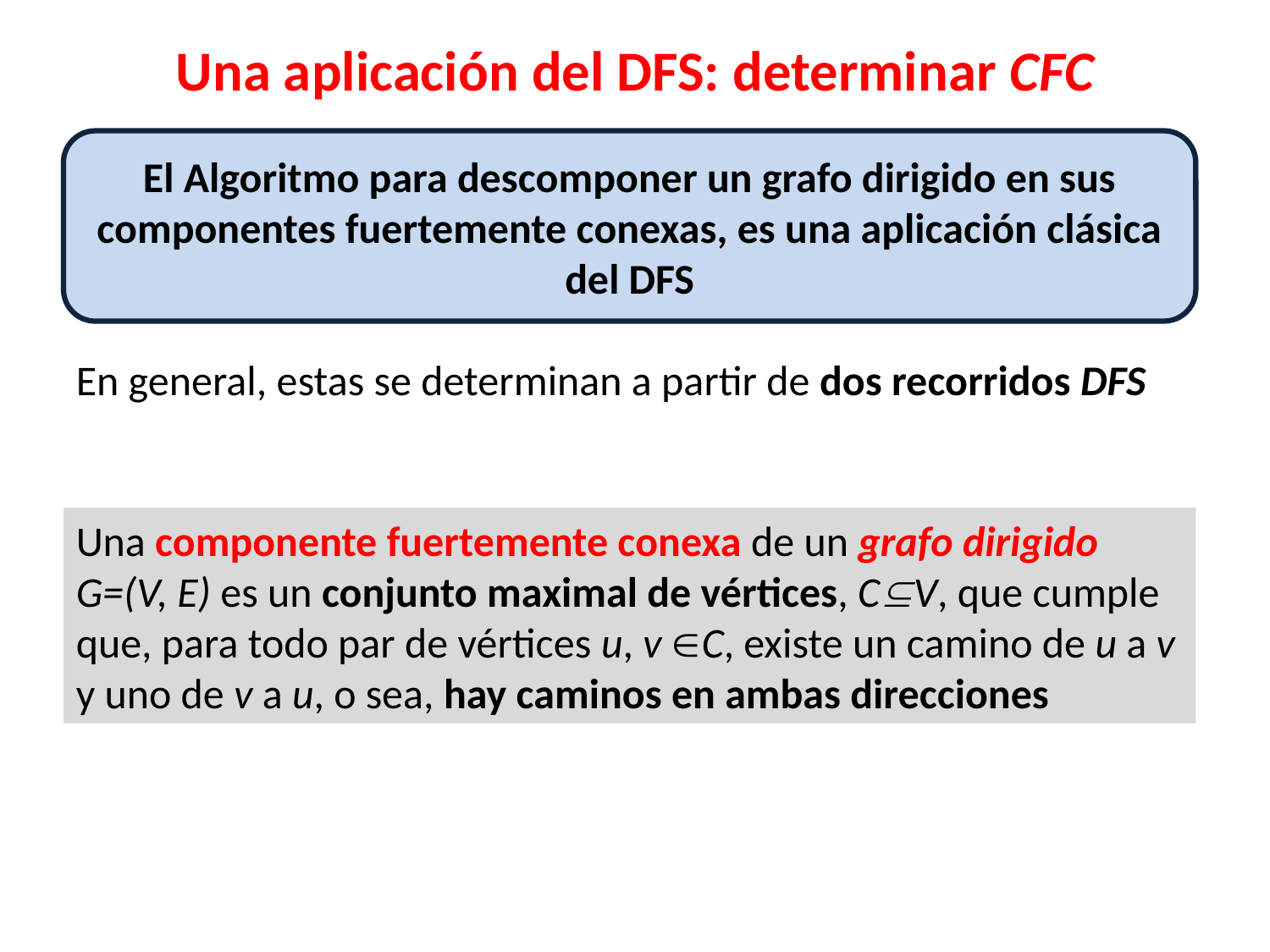

# Una aplicación del DFS: determinar CFC

El Algoritmo para descomponer un grafo dirigido en sus componentes fuertemente conexas, es una aplicación clásica del DFS

En general, estas se determinan a partir de dos recorridos DFS
Una componente fuertemente conexa de un grafo dirigido G=(V, E) es un conjunto maximal de vértices, C⊆V, que cumple que, para todo par de vértices u, v ∈C, existe un camino de u a v y uno de v a u, o sea, hay caminos en ambas direcciones